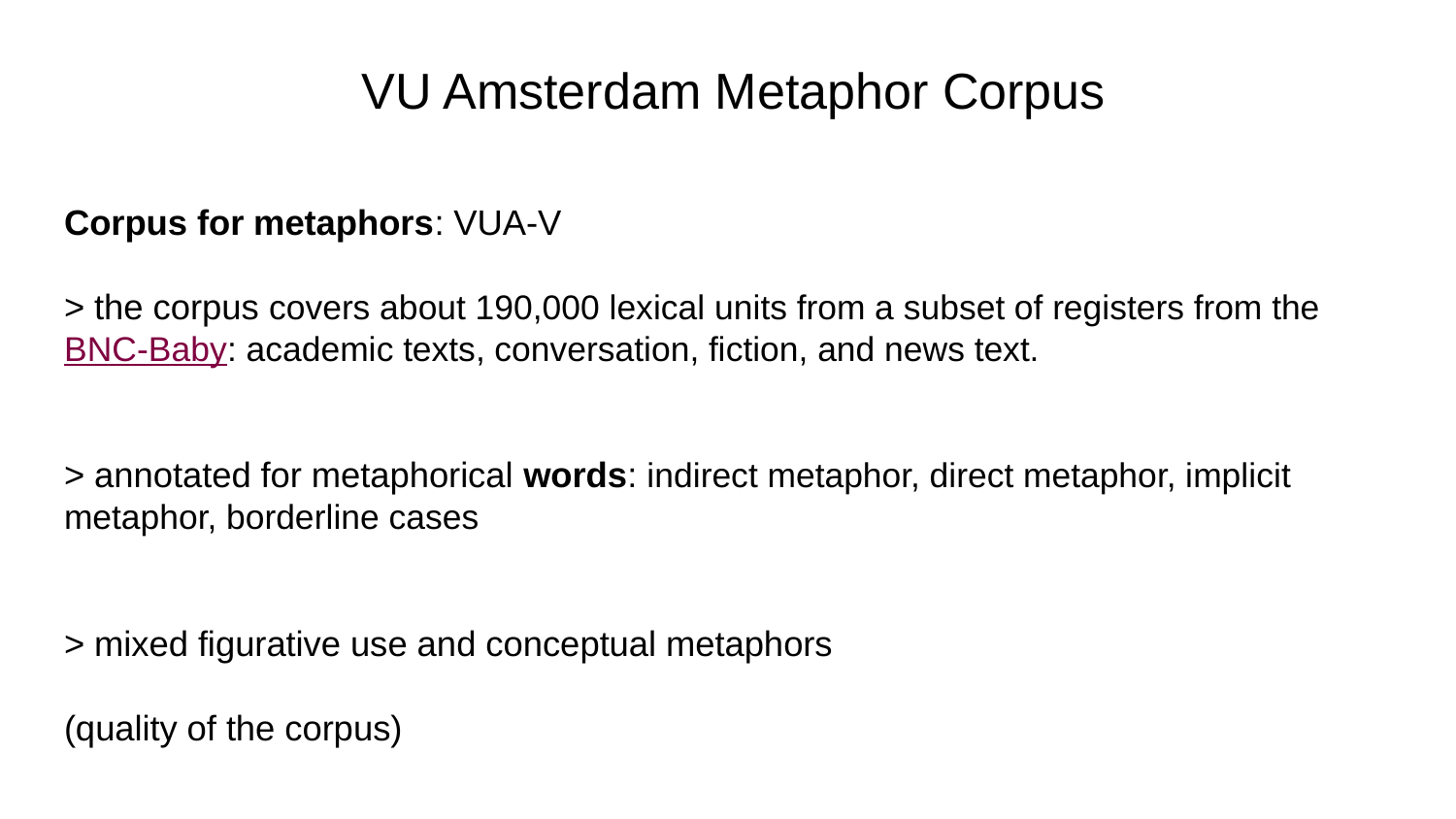

# VU Amsterdam Metaphor Corpus

Corpus for metaphors: VUA-V

> the corpus covers about 190,000 lexical units from a subset of registers from the BNC-Baby: academic texts, conversation, fiction, and news text.

> annotated for metaphorical words: indirect metaphor, direct metaphor, implicit metaphor, borderline cases

> mixed figurative use and conceptual metaphors

(quality of the corpus)